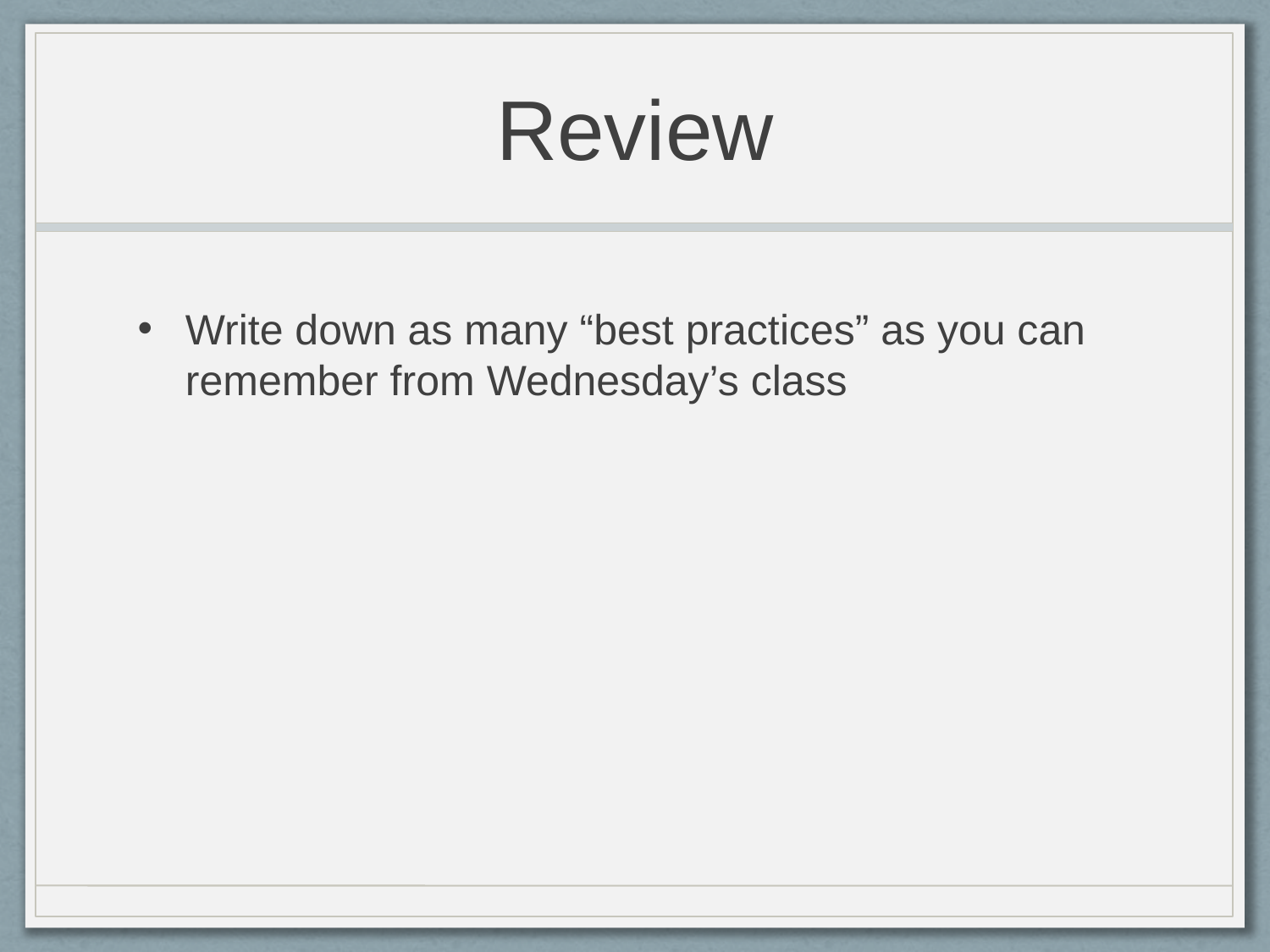

# Review
Write down as many “best practices” as you can remember from Wednesday’s class